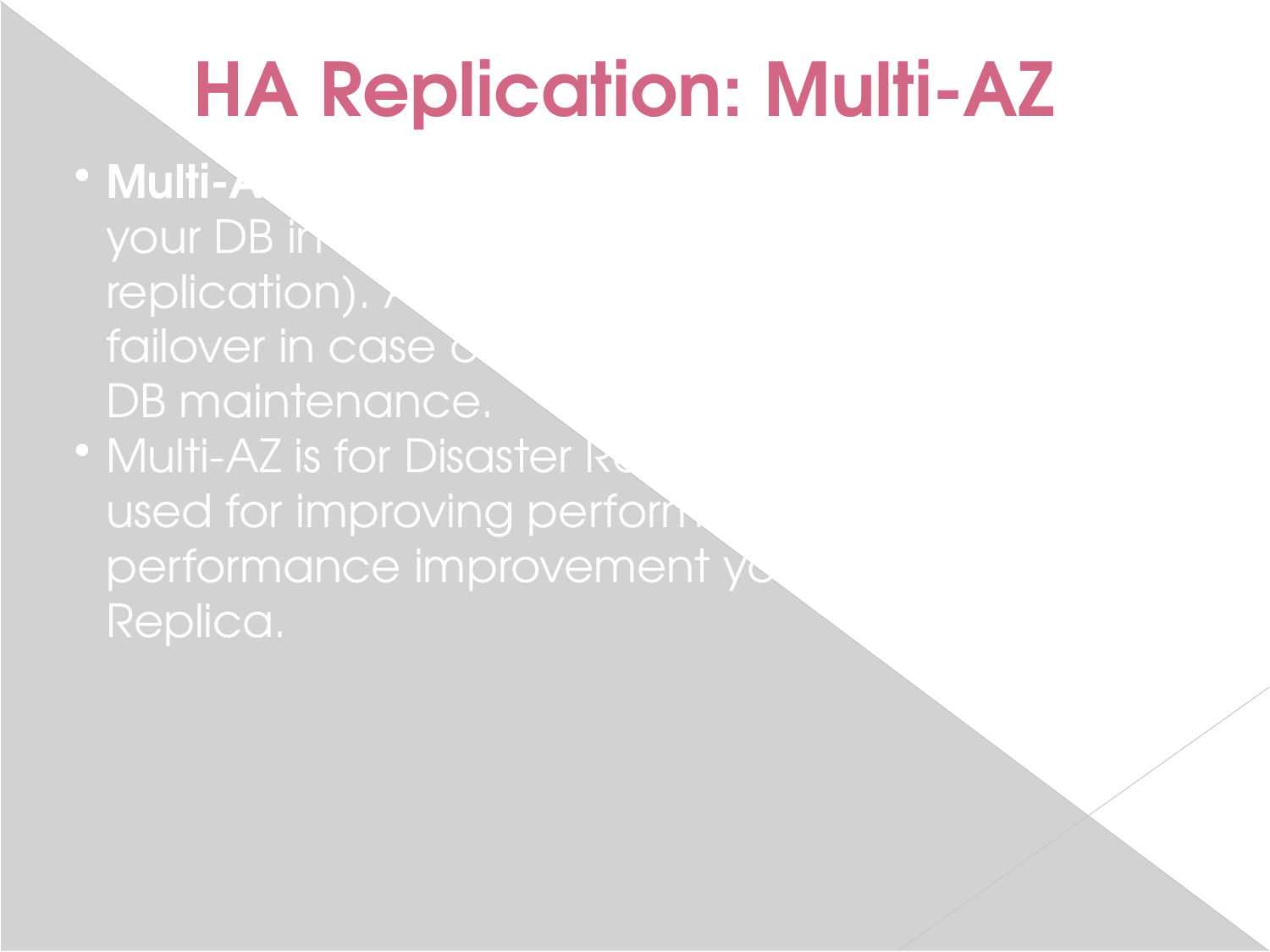

HA Replication: Multi-AZ
Multi-AZ – allows you to have an exact copy of your DB in another Availability Zone (sync replication). Amazon RDS will automatically failover in case of DB instance failure or planned DB maintenance.
Multi-AZ is for Disaster Recovery only. It is not used for improving performance. For performance improvement you need Read Replica.